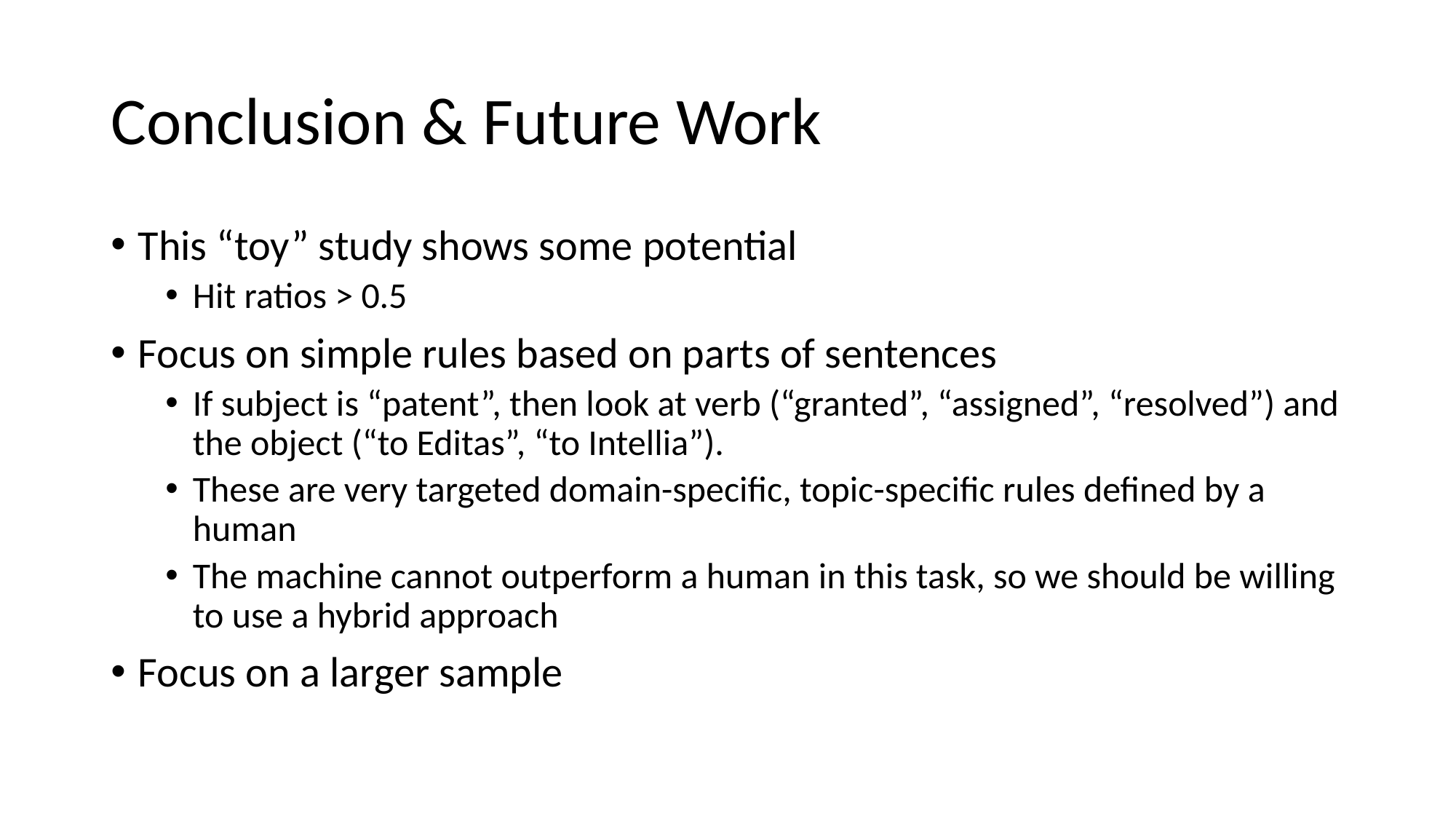

# Conclusion & Future Work
This “toy” study shows some potential
Hit ratios > 0.5
Focus on simple rules based on parts of sentences
If subject is “patent”, then look at verb (“granted”, “assigned”, “resolved”) and the object (“to Editas”, “to Intellia”).
These are very targeted domain-specific, topic-specific rules defined by a human
The machine cannot outperform a human in this task, so we should be willing to use a hybrid approach
Focus on a larger sample